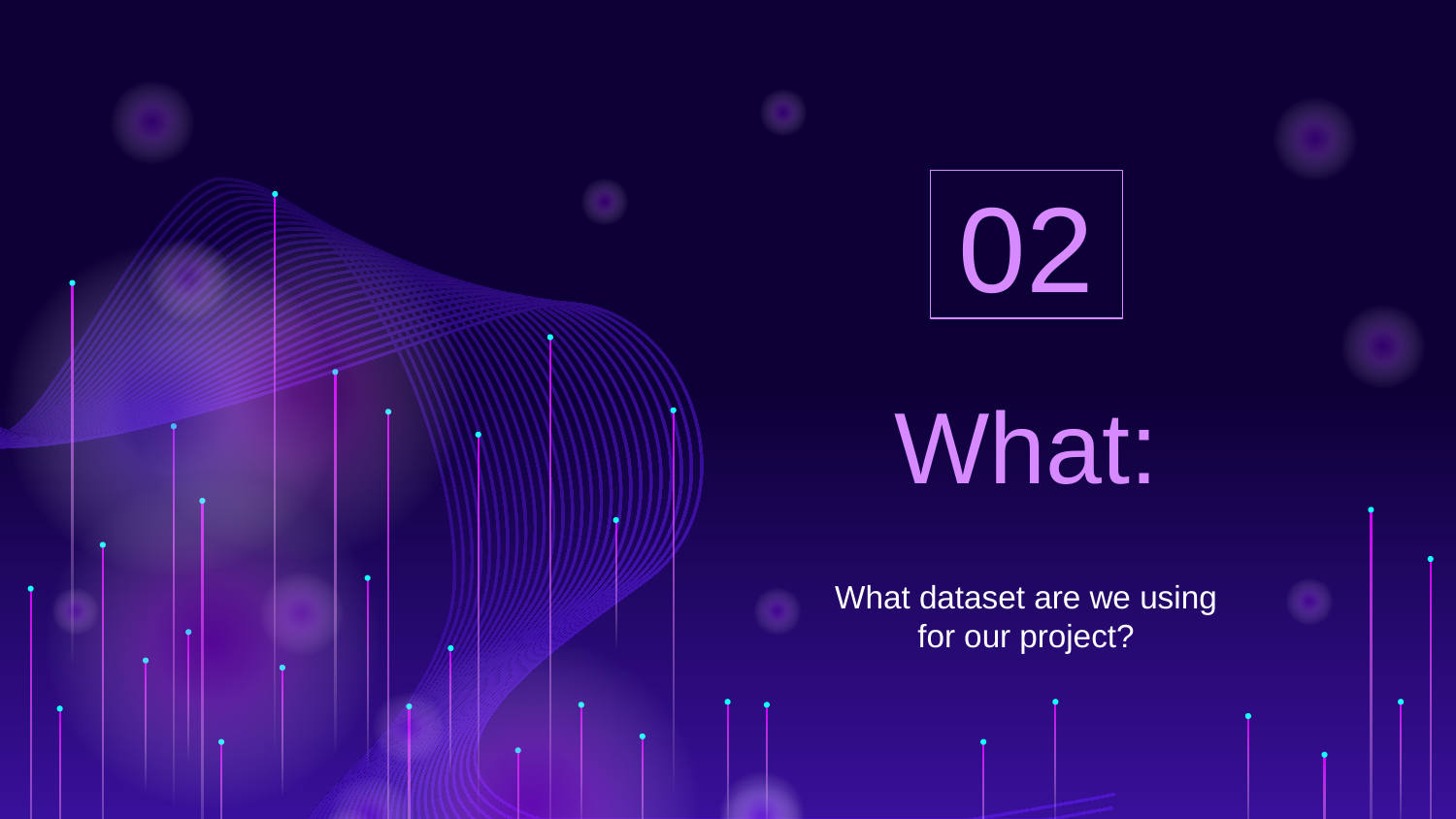

02

# What:
What dataset are we using for our project?